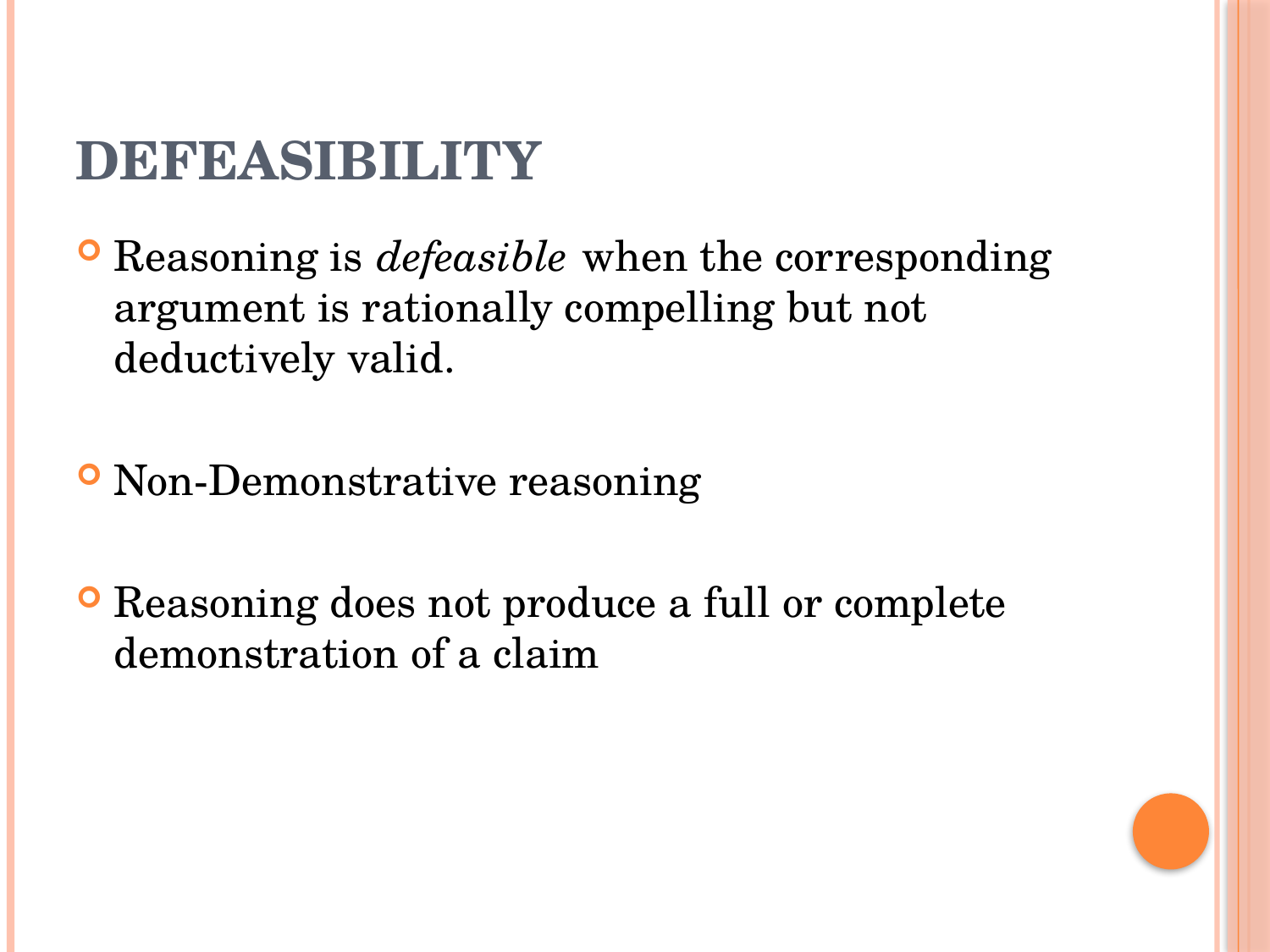

# Defeasibility
Reasoning is defeasible when the corresponding argument is rationally compelling but not deductively valid.

Non-Demonstrative reasoning

Reasoning does not produce a full or complete demonstration of a claim